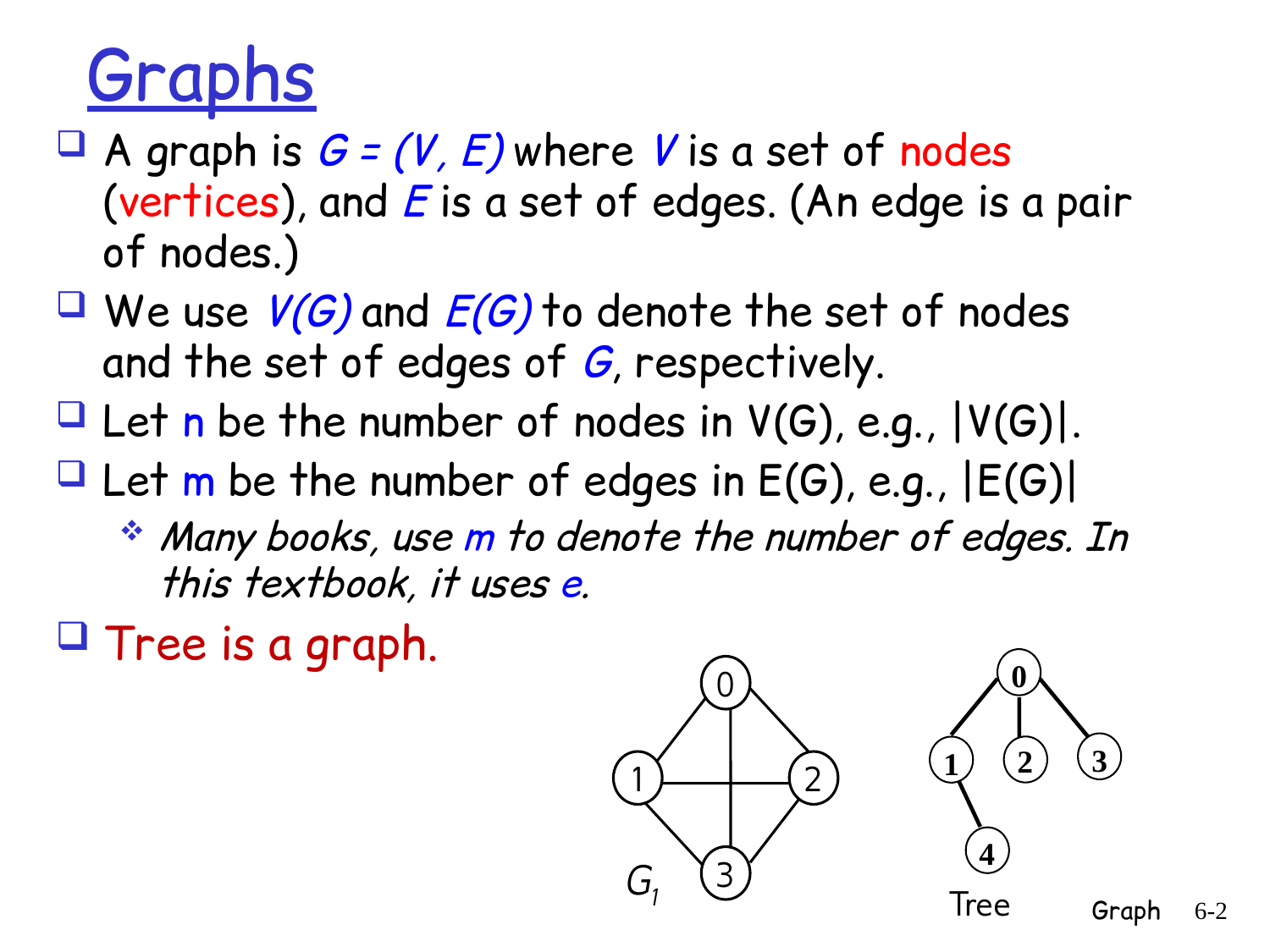

# Graphs
A graph is G = (V, E) where V is a set of nodes (vertices), and E is a set of edges. (An edge is a pair of nodes.)
We use V(G) and E(G) to denote the set of nodes and the set of edges of G, respectively.
Let n be the number of nodes in V(G), e.g., |V(G)|.
Let m be the number of edges in E(G), e.g., |E(G)|
Many books, use m to denote the number of edges. In this textbook, it uses e.
Tree is a graph.

0

3
2

1

4

Tree
0

1
2

3
G1
Graph
6-2